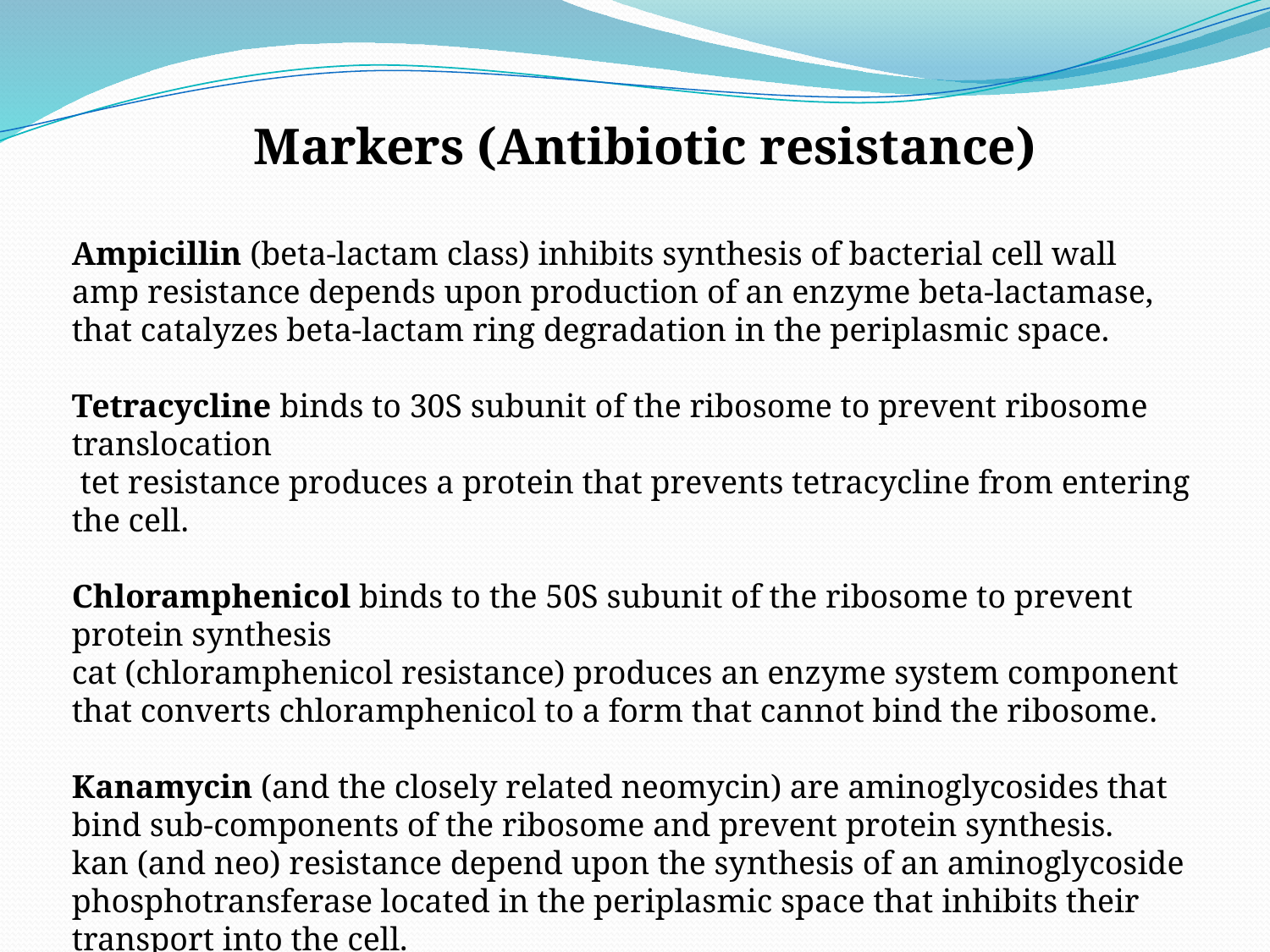

Markers (Antibiotic resistance)

Ampicillin (beta-lactam class) inhibits synthesis of bacterial cell wall
amp resistance depends upon production of an enzyme beta-lactamase, that catalyzes beta-lactam ring degradation in the periplasmic space.

Tetracycline binds to 30S subunit of the ribosome to prevent ribosome translocation
 tet resistance produces a protein that prevents tetracycline from entering the cell.

Chloramphenicol binds to the 50S subunit of the ribosome to prevent protein synthesis
cat (chloramphenicol resistance) produces an enzyme system component that converts chloramphenicol to a form that cannot bind the ribosome.

Kanamycin (and the closely related neomycin) are aminoglycosides that bind sub-components of the ribosome and prevent protein synthesis.
kan (and neo) resistance depend upon the synthesis of an aminoglycoside phosphotransferase located in the periplasmic space that inhibits their transport into the cell.